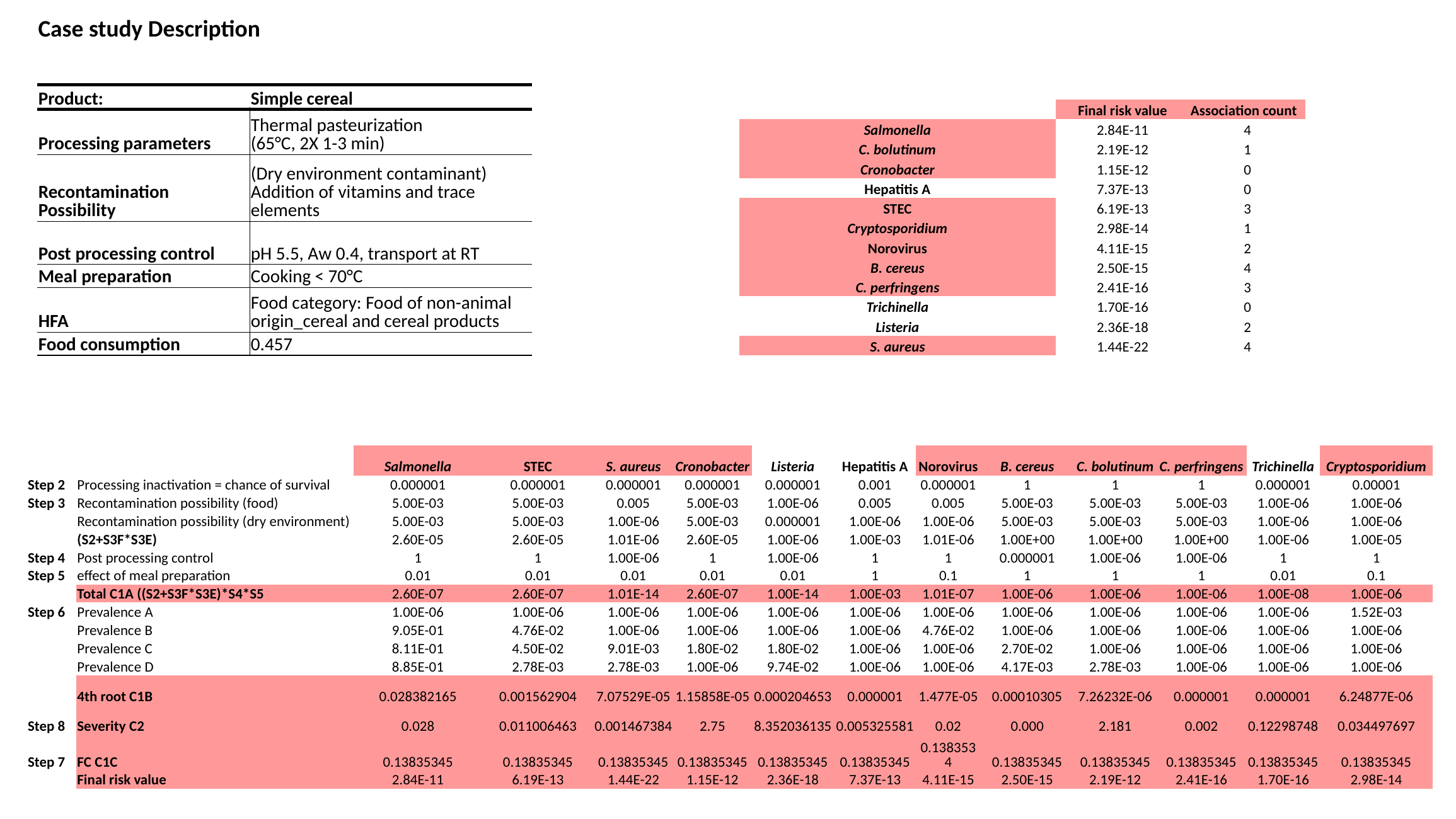

Case study Description
| Product: | Simple cereal |
| --- | --- |
| Processing parameters | Thermal pasteurization (65°C, 2X 1-3 min) |
| Recontamination Possibility | (Dry environment contaminant) Addition of vitamins and trace elements |
| Post processing control | pH 5.5, Aw 0.4, transport at RT |
| Meal preparation | Cooking < 70°C |
| HFA | Food category: Food of non-animal origin\_cereal and cereal products |
| Food consumption | 0.457 |
|  | Final risk value | Association count |
| --- | --- | --- |
| Salmonella | 2.84E-11 | 4 |
| C. bolutinum | 2.19E-12 | 1 |
| Cronobacter | 1.15E-12 | 0 |
| Hepatitis A | 7.37E-13 | 0 |
| STEC | 6.19E-13 | 3 |
| Cryptosporidium | 2.98E-14 | 1 |
| Norovirus | 4.11E-15 | 2 |
| B. cereus | 2.50E-15 | 4 |
| C. perfringens | 2.41E-16 | 3 |
| Trichinella | 1.70E-16 | 0 |
| Listeria | 2.36E-18 | 2 |
| S. aureus | 1.44E-22 | 4 |
|  |  | Salmonella | STEC | S. aureus | Cronobacter | Listeria | Hepatitis A | Norovirus | B. cereus | C. bolutinum | C. perfringens | Trichinella | Cryptosporidium |
| --- | --- | --- | --- | --- | --- | --- | --- | --- | --- | --- | --- | --- | --- |
| Step 2 | Processing inactivation = chance of survival | 0.000001 | 0.000001 | 0.000001 | 0.000001 | 0.000001 | 0.001 | 0.000001 | 1 | 1 | 1 | 0.000001 | 0.00001 |
| Step 3 | Recontamination possibility (food) | 5.00E-03 | 5.00E-03 | 0.005 | 5.00E-03 | 1.00E-06 | 0.005 | 0.005 | 5.00E-03 | 5.00E-03 | 5.00E-03 | 1.00E-06 | 1.00E-06 |
|  | Recontamination possibility (dry environment) | 5.00E-03 | 5.00E-03 | 1.00E-06 | 5.00E-03 | 0.000001 | 1.00E-06 | 1.00E-06 | 5.00E-03 | 5.00E-03 | 5.00E-03 | 1.00E-06 | 1.00E-06 |
|  | (S2+S3F\*S3E) | 2.60E-05 | 2.60E-05 | 1.01E-06 | 2.60E-05 | 1.00E-06 | 1.00E-03 | 1.01E-06 | 1.00E+00 | 1.00E+00 | 1.00E+00 | 1.00E-06 | 1.00E-05 |
| Step 4 | Post processing control | 1 | 1 | 1.00E-06 | 1 | 1.00E-06 | 1 | 1 | 0.000001 | 1.00E-06 | 1.00E-06 | 1 | 1 |
| Step 5 | effect of meal preparation | 0.01 | 0.01 | 0.01 | 0.01 | 0.01 | 1 | 0.1 | 1 | 1 | 1 | 0.01 | 0.1 |
|  | Total C1A ((S2+S3F\*S3E)\*S4\*S5 | 2.60E-07 | 2.60E-07 | 1.01E-14 | 2.60E-07 | 1.00E-14 | 1.00E-03 | 1.01E-07 | 1.00E-06 | 1.00E-06 | 1.00E-06 | 1.00E-08 | 1.00E-06 |
| Step 6 | Prevalence A | 1.00E-06 | 1.00E-06 | 1.00E-06 | 1.00E-06 | 1.00E-06 | 1.00E-06 | 1.00E-06 | 1.00E-06 | 1.00E-06 | 1.00E-06 | 1.00E-06 | 1.52E-03 |
|  | Prevalence B | 9.05E-01 | 4.76E-02 | 1.00E-06 | 1.00E-06 | 1.00E-06 | 1.00E-06 | 4.76E-02 | 1.00E-06 | 1.00E-06 | 1.00E-06 | 1.00E-06 | 1.00E-06 |
|  | Prevalence C | 8.11E-01 | 4.50E-02 | 9.01E-03 | 1.80E-02 | 1.80E-02 | 1.00E-06 | 1.00E-06 | 2.70E-02 | 1.00E-06 | 1.00E-06 | 1.00E-06 | 1.00E-06 |
|  | Prevalence D | 8.85E-01 | 2.78E-03 | 2.78E-03 | 1.00E-06 | 9.74E-02 | 1.00E-06 | 1.00E-06 | 4.17E-03 | 2.78E-03 | 1.00E-06 | 1.00E-06 | 1.00E-06 |
|  | 4th root C1B | 0.028382165 | 0.001562904 | 7.07529E-05 | 1.15858E-05 | 0.000204653 | 0.000001 | 1.477E-05 | 0.00010305 | 7.26232E-06 | 0.000001 | 0.000001 | 6.24877E-06 |
| Step 8 | Severity C2 | 0.028 | 0.011006463 | 0.001467384 | 2.75 | 8.352036135 | 0.005325581 | 0.02 | 0.000 | 2.181 | 0.002 | 0.12298748 | 0.034497697 |
| Step 7 | FC C1C | 0.13835345 | 0.13835345 | 0.13835345 | 0.13835345 | 0.13835345 | 0.13835345 | 0.1383534 | 0.13835345 | 0.13835345 | 0.13835345 | 0.13835345 | 0.13835345 |
|  | Final risk value | 2.84E-11 | 6.19E-13 | 1.44E-22 | 1.15E-12 | 2.36E-18 | 7.37E-13 | 4.11E-15 | 2.50E-15 | 2.19E-12 | 2.41E-16 | 1.70E-16 | 2.98E-14 |